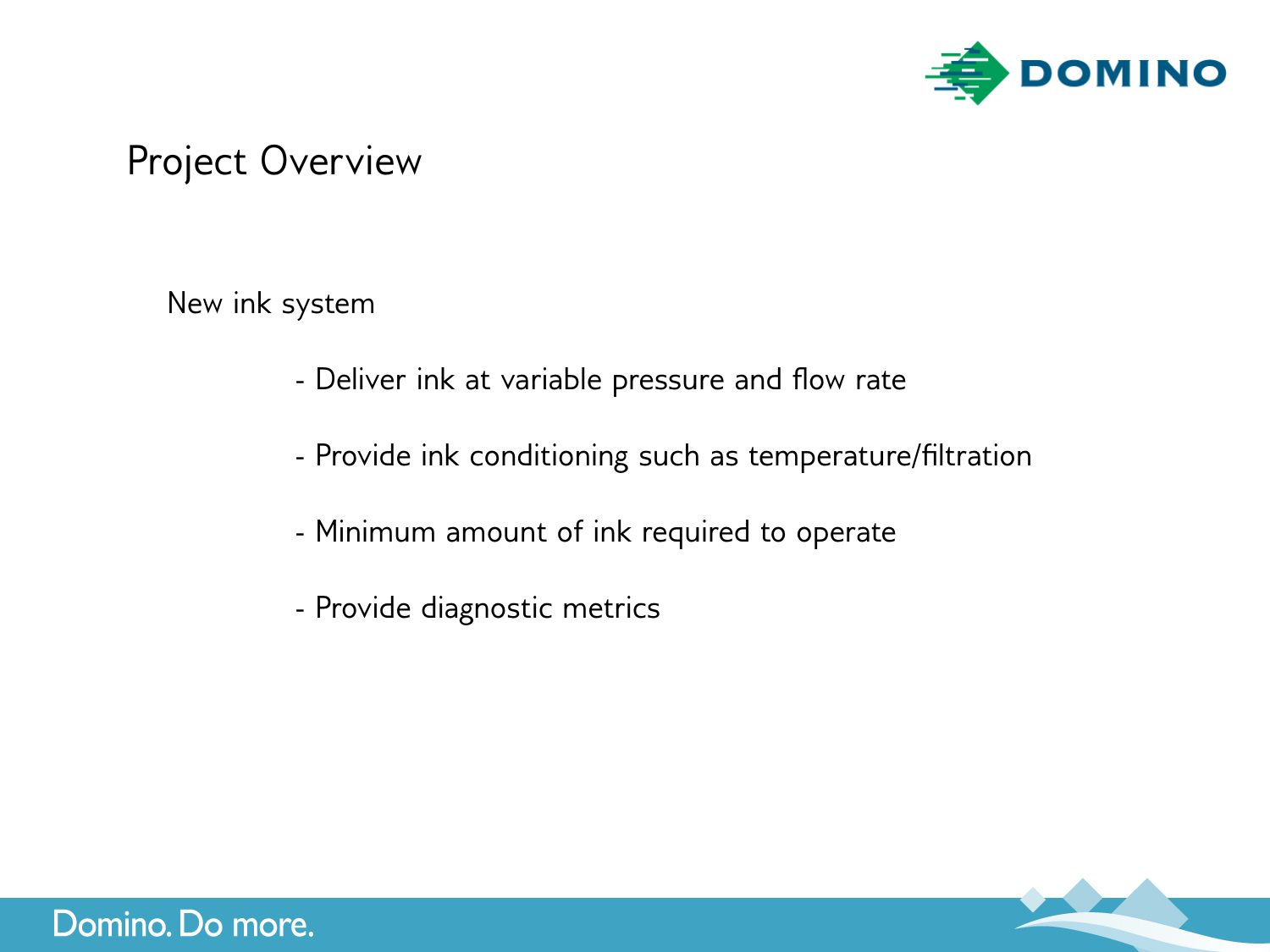

Project Overview

New ink system
	- Deliver ink at variable pressure and flow rate
	- Provide ink conditioning such as temperature/filtration
	- Minimum amount of ink required to operate
	- Provide diagnostic metrics